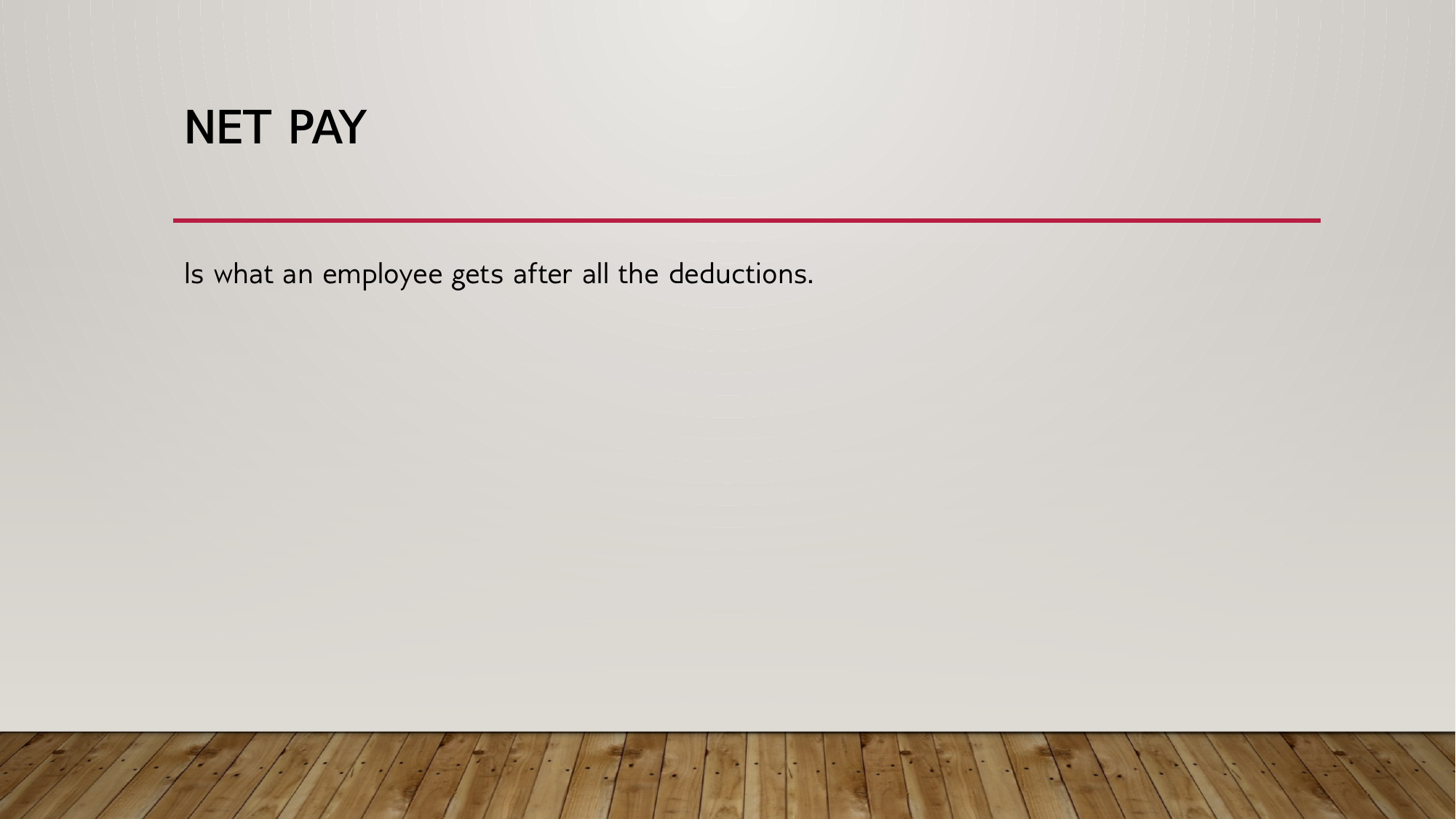

# net pay
Is what an employee gets after all the deductions.